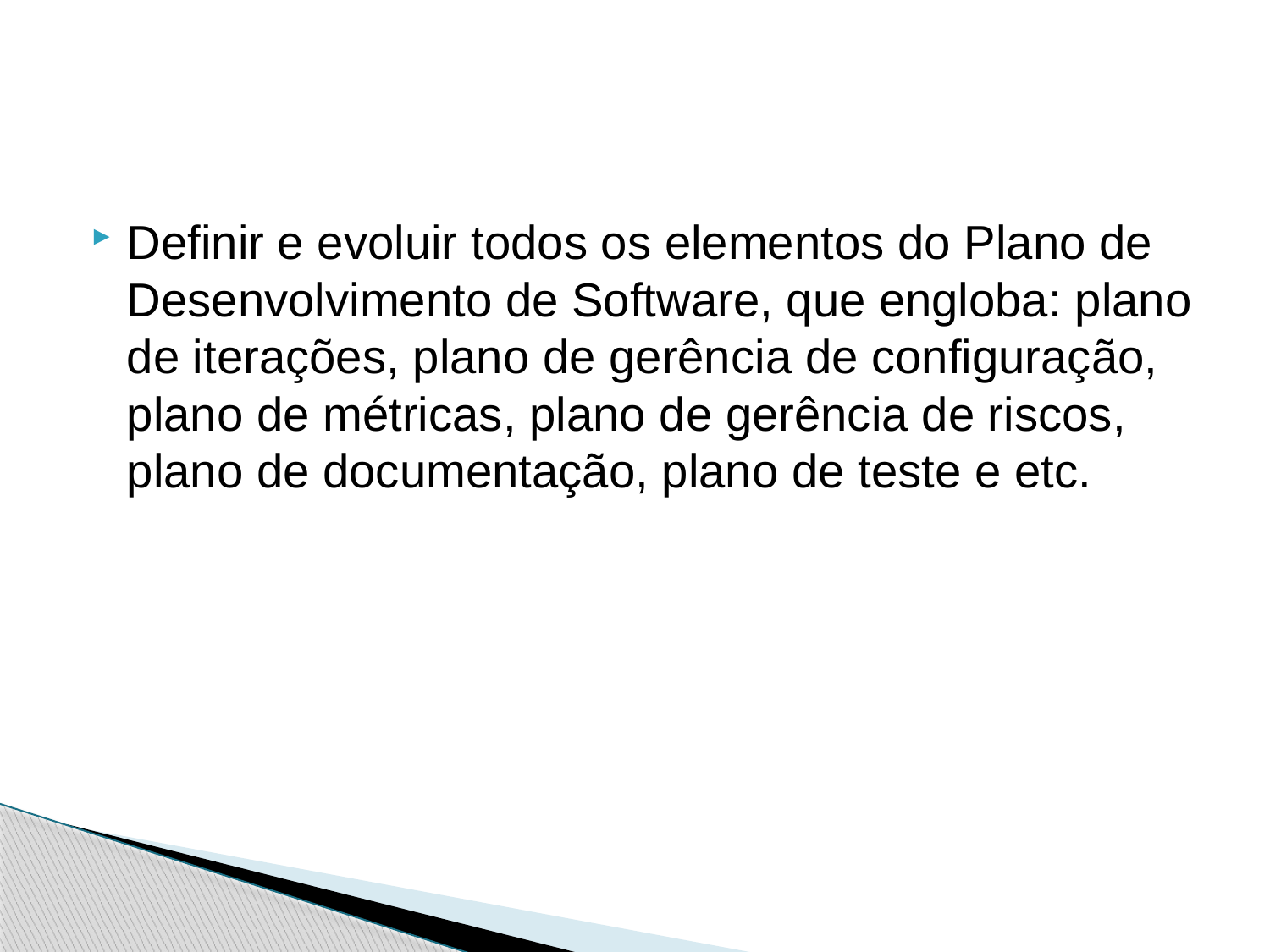

#
Definir e evoluir todos os elementos do Plano de Desenvolvimento de Software, que engloba: plano de iterações, plano de gerência de configuração, plano de métricas, plano de gerência de riscos, plano de documentação, plano de teste e etc.